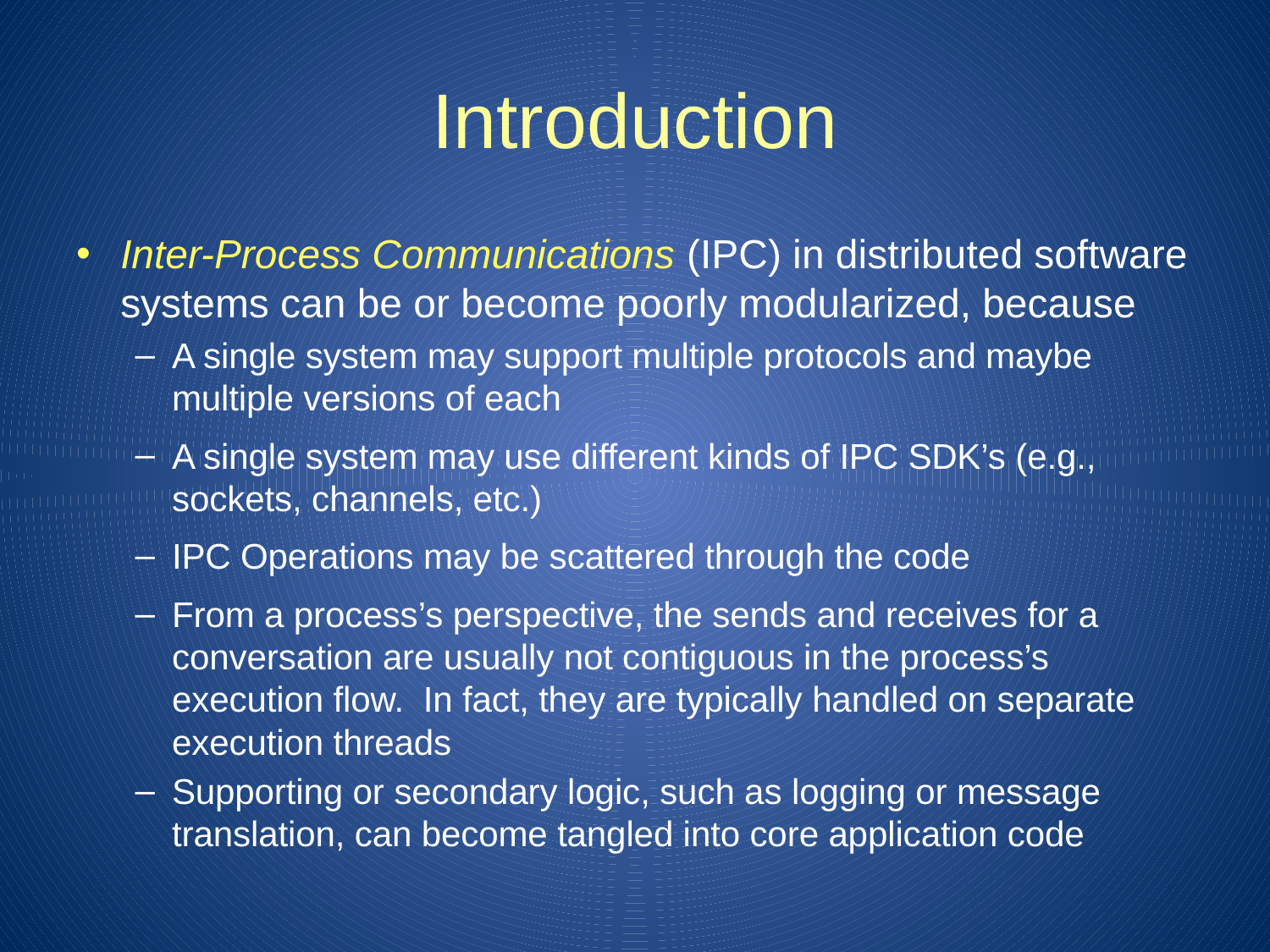

# Introduction
Inter-Process Communications (IPC) in distributed software systems can be or become poorly modularized, because
A single system may support multiple protocols and maybe multiple versions of each
A single system may use different kinds of IPC SDK’s (e.g., sockets, channels, etc.)
IPC Operations may be scattered through the code
From a process’s perspective, the sends and receives for a conversation are usually not contiguous in the process’s execution flow.  In fact, they are typically handled on separate execution threads
Supporting or secondary logic, such as logging or message translation, can become tangled into core application code